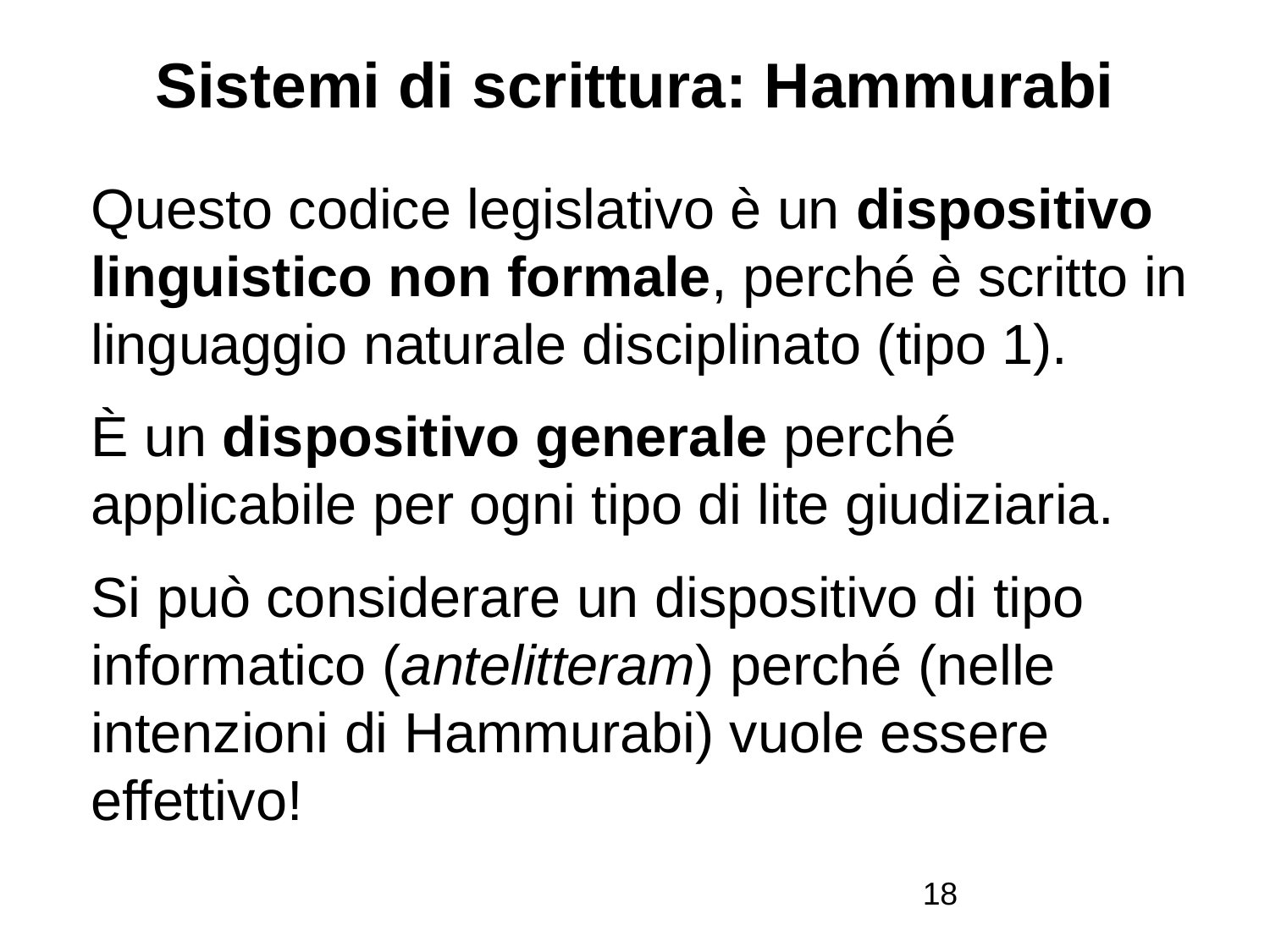

# Sistemi di scrittura: Hammurabi
Questo codice legislativo è un dispositivo linguistico non formale, perché è scritto in linguaggio naturale disciplinato (tipo 1).
È un dispositivo generale perché applicabile per ogni tipo di lite giudiziaria.
Si può considerare un dispositivo di tipo informatico (antelitteram) perché (nelle intenzioni di Hammurabi) vuole essere effettivo!
18